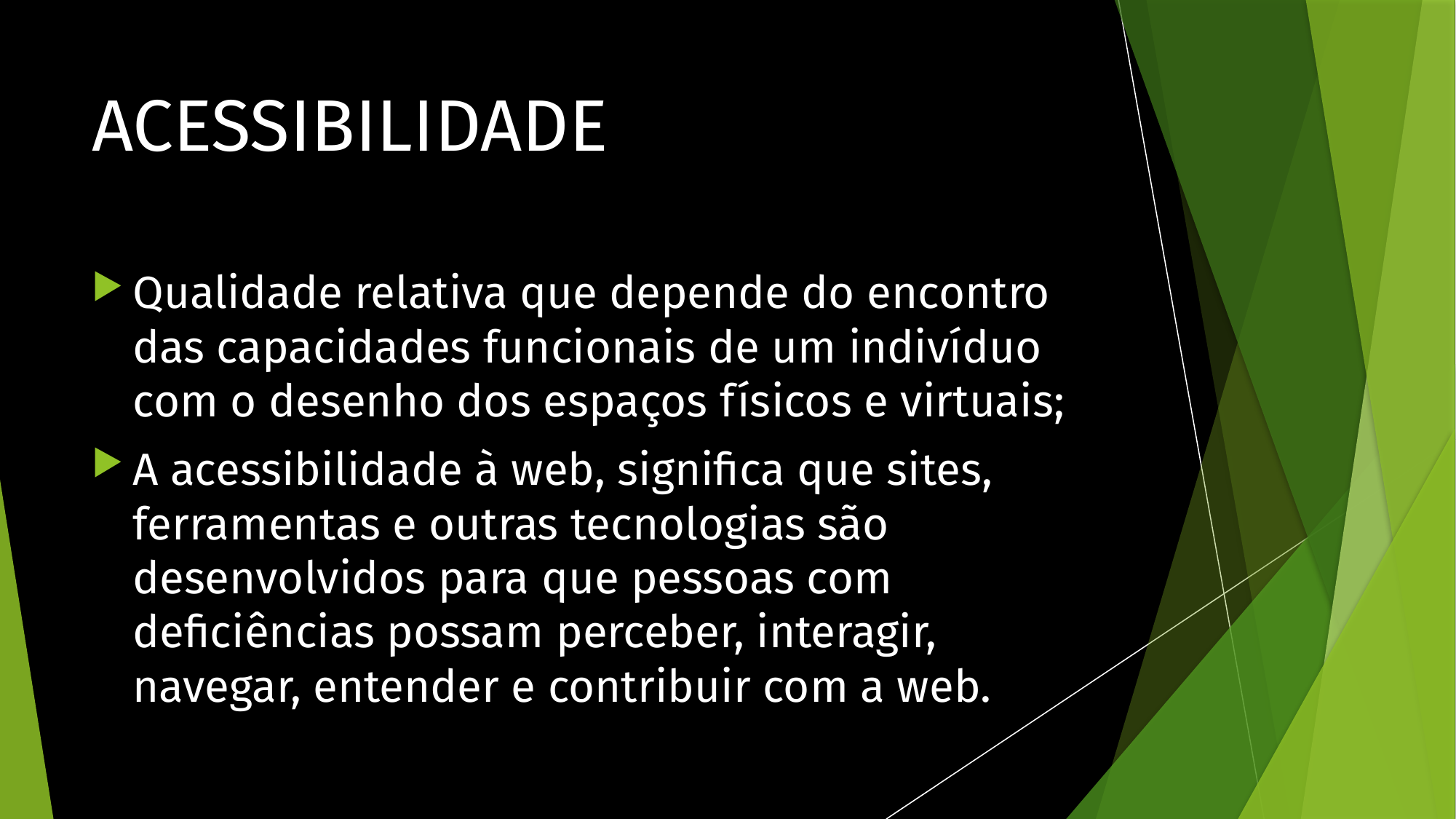

# ACESSIBILIDADE
Qualidade relativa que depende do encontro das capacidades funcionais de um indivíduo com o desenho dos espaços físicos e virtuais;
A acessibilidade à web, significa que sites, ferramentas e outras tecnologias são desenvolvidos para que pessoas com deficiências possam perceber, interagir, navegar, entender e contribuir com a web.